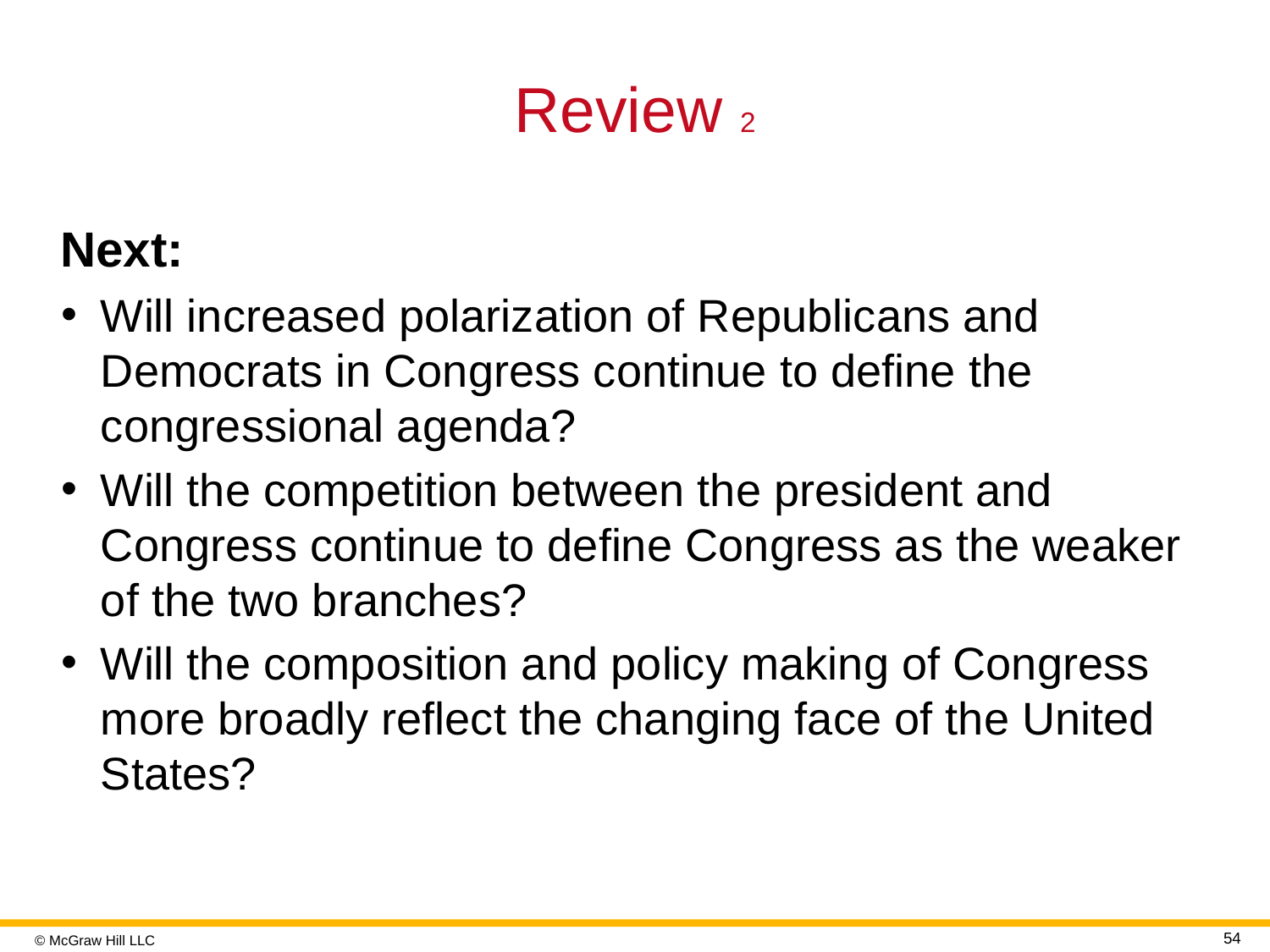

# Review 2
Next:
Will increased polarization of Republicans and Democrats in Congress continue to define the congressional agenda?
Will the competition between the president and Congress continue to define Congress as the weaker of the two branches?
Will the composition and policy making of Congress more broadly reflect the changing face of the United States?
54